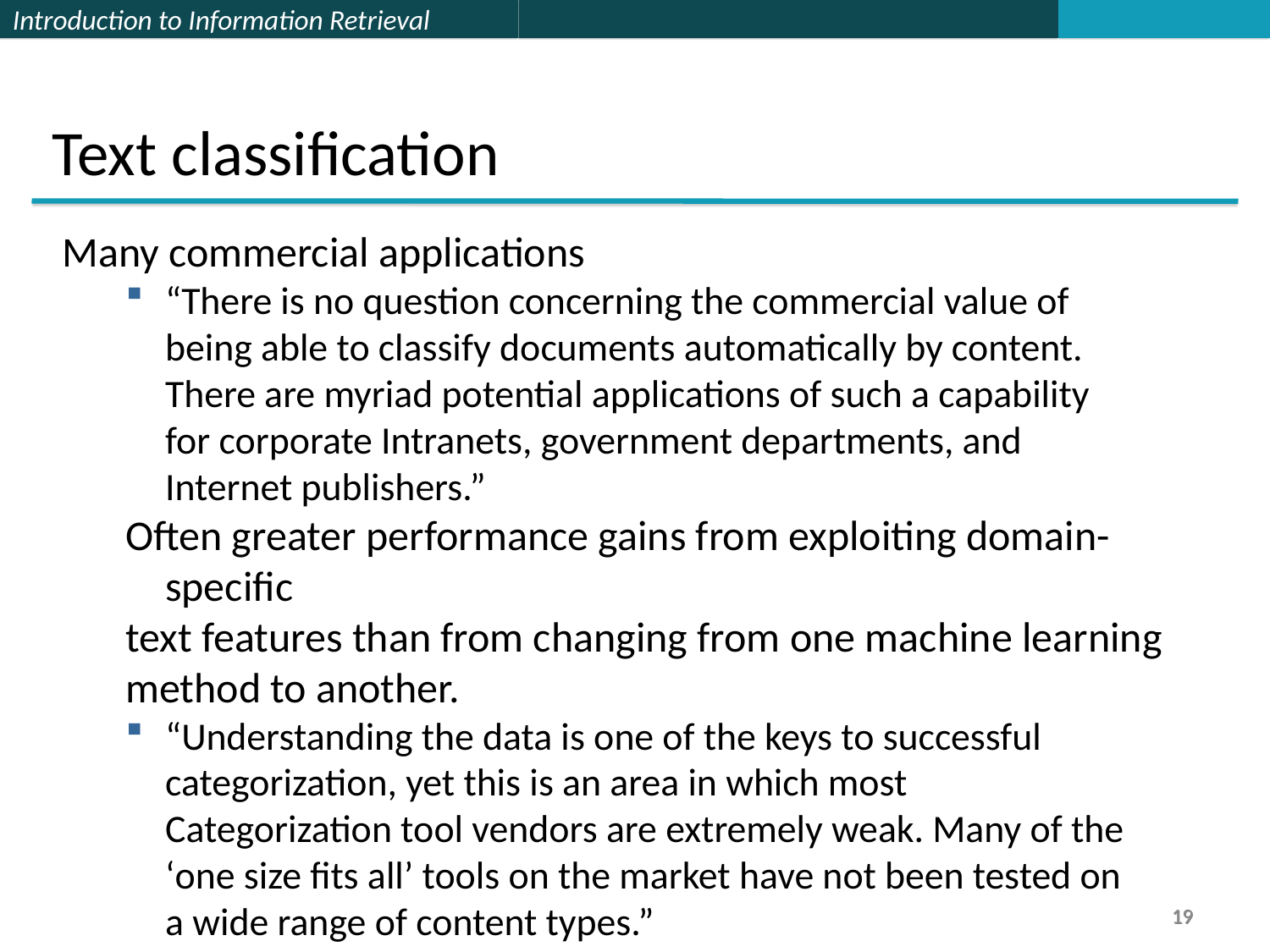

Text classification

Many commercial applications
“There is no question concerning the commercial value of
	being able to classify documents automatically by content.
	There are myriad potential applications of such a capability
	for corporate Intranets, government departments, and
	Internet publishers.”
Often greater performance gains from exploiting domain-specific
text features than from changing from one machine learning
method to another.
“Understanding the data is one of the keys to successful
	categorization, yet this is an area in which most
	Categorization tool vendors are extremely weak. Many of the
	‘one size fits all’ tools on the market have not been tested on
	a wide range of content types.”
19
19